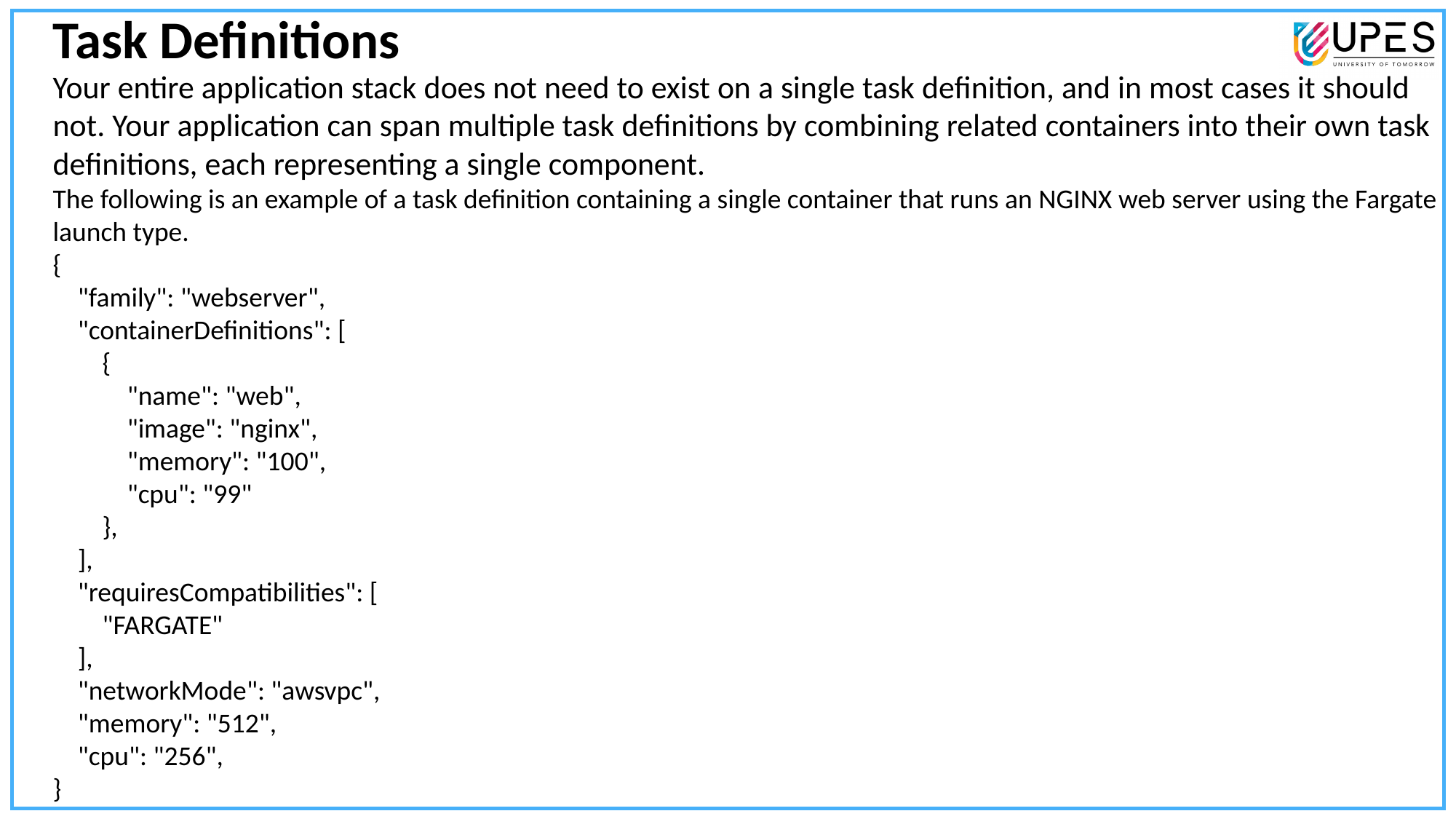

Task Definitions
Your entire application stack does not need to exist on a single task definition, and in most cases it should not. Your application can span multiple task definitions by combining related containers into their own task definitions, each representing a single component.
The following is an example of a task definition containing a single container that runs an NGINX web server using the Fargate launch type.
{
    "family": "webserver",
    "containerDefinitions": [
        {
            "name": "web",
            "image": "nginx",
            "memory": "100",
            "cpu": "99"
        },
    ],
    "requiresCompatibilities": [
        "FARGATE"
    ],
    "networkMode": "awsvpc",
    "memory": "512",
    "cpu": "256",
}